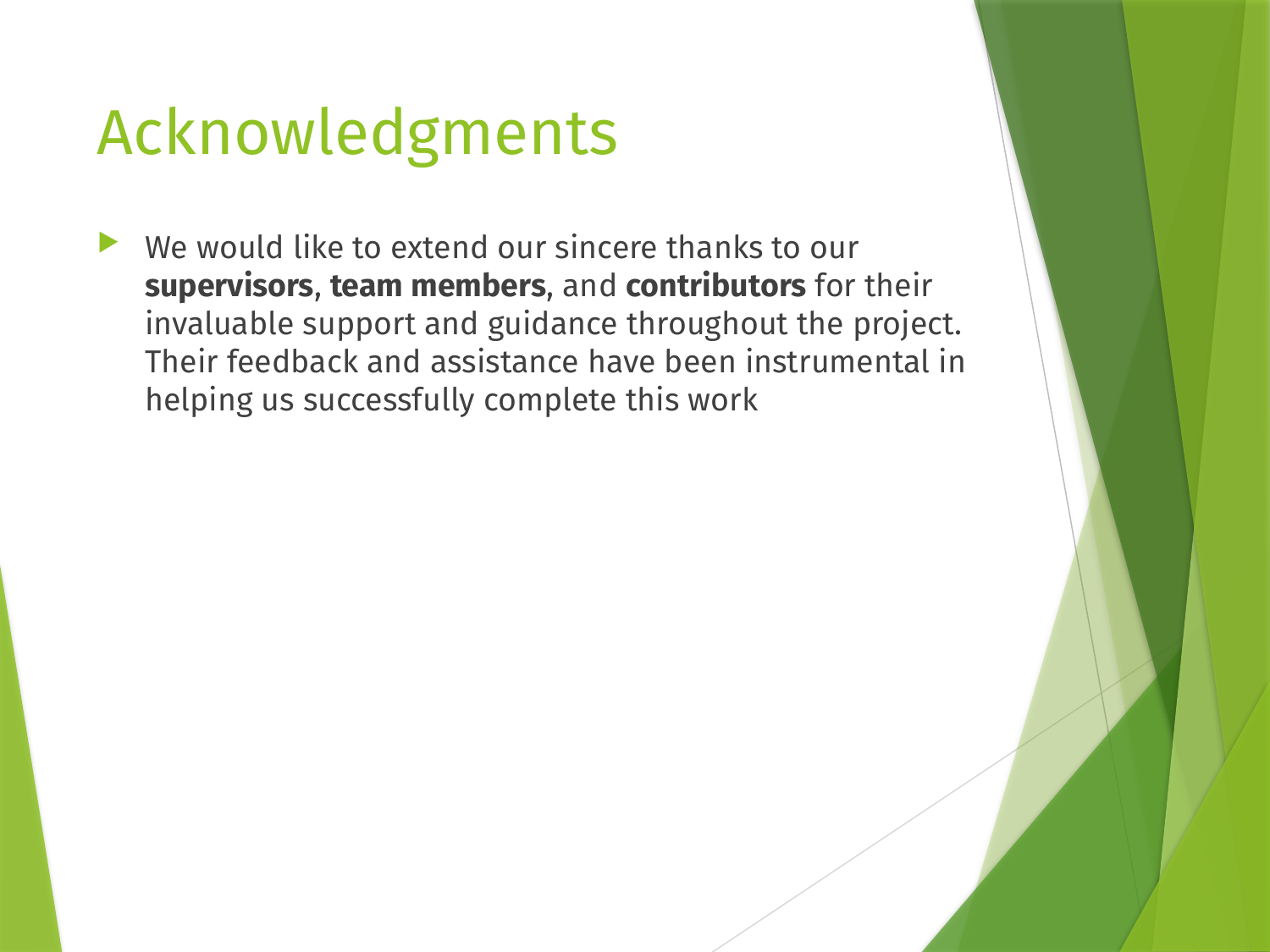

# Acknowledgments
We would like to extend our sincere thanks to our supervisors, team members, and contributors for their invaluable support and guidance throughout the project. Their feedback and assistance have been instrumental in helping us successfully complete this work